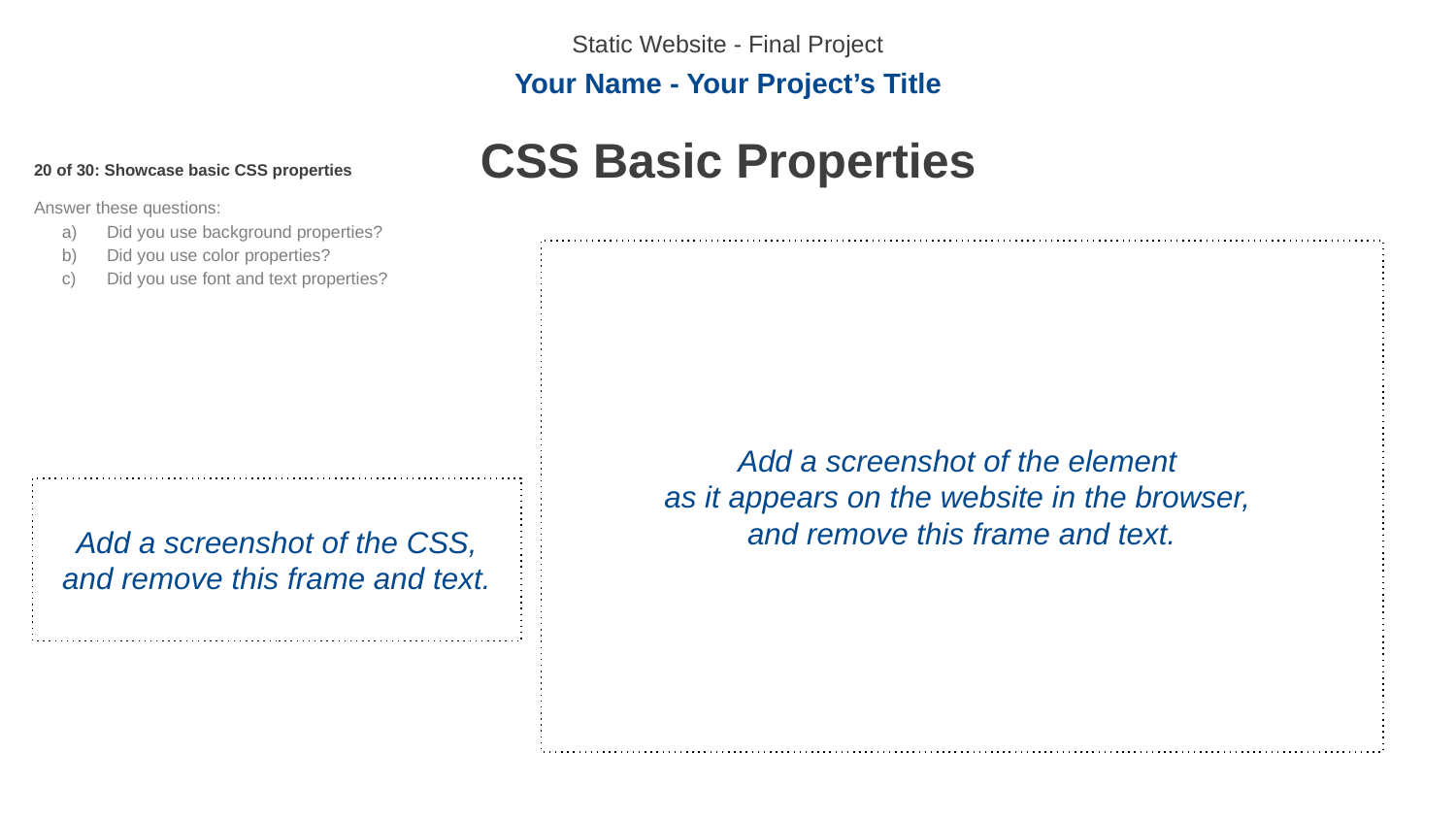

Static Website - Final Project
Your Name - Your Project’s Title
CSS Basic Properties
20 of 30: Showcase basic CSS properties
Answer these questions:
Did you use background properties?
Did you use color properties?
Did you use font and text properties?
Add a screenshot of the element
as it appears on the website in the browser,
and remove this frame and text.
Add a screenshot of the CSS, and remove this frame and text.